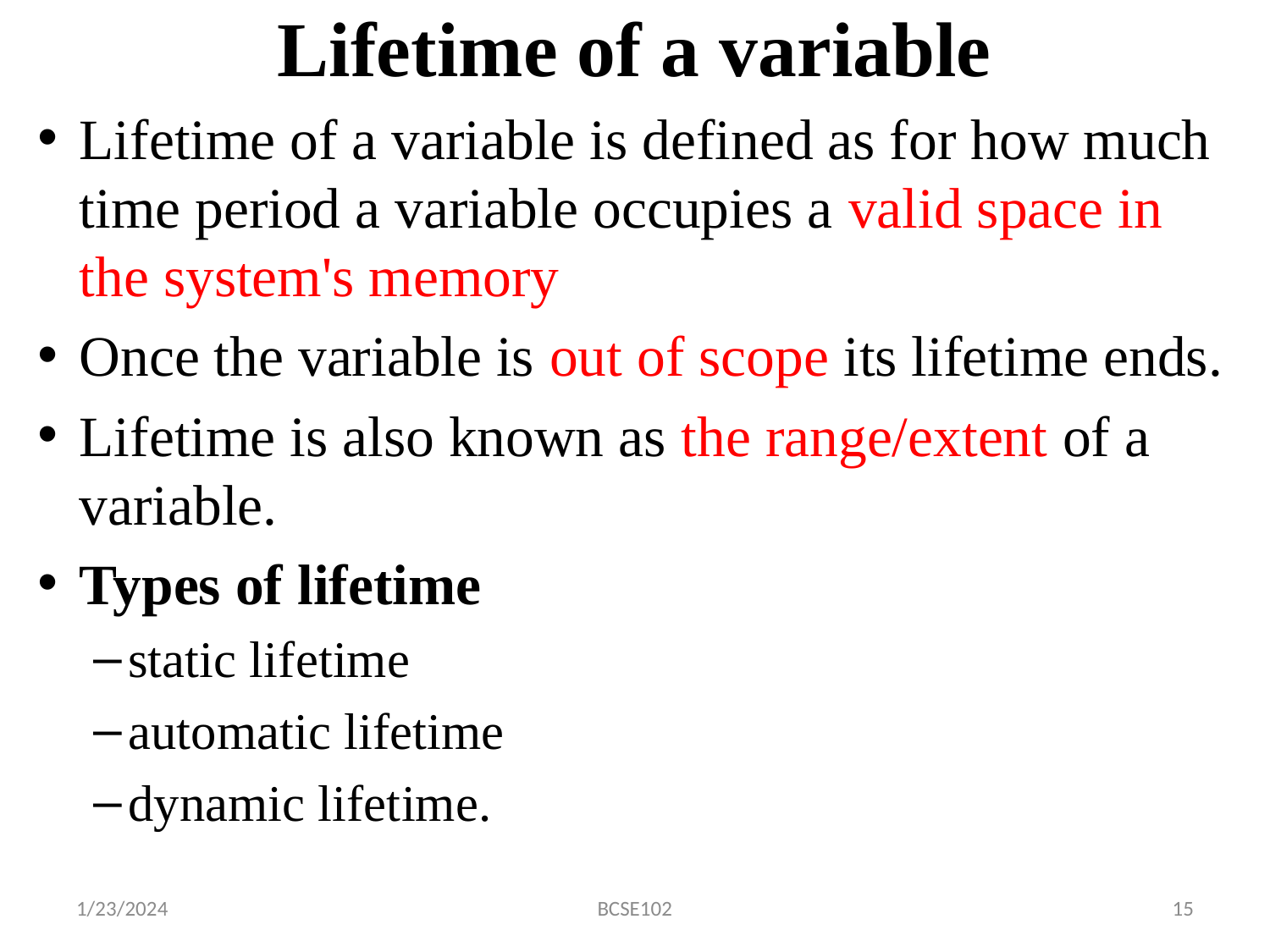

# Lifetime of a variable
Lifetime of a variable is defined as for how much time period a variable occupies a valid space in the system's memory
Once the variable is out of scope its lifetime ends.
Lifetime is also known as the range/extent of a variable.
Types of lifetime
static lifetime
automatic lifetime
dynamic lifetime.

1/23/2024
BCSE102
15